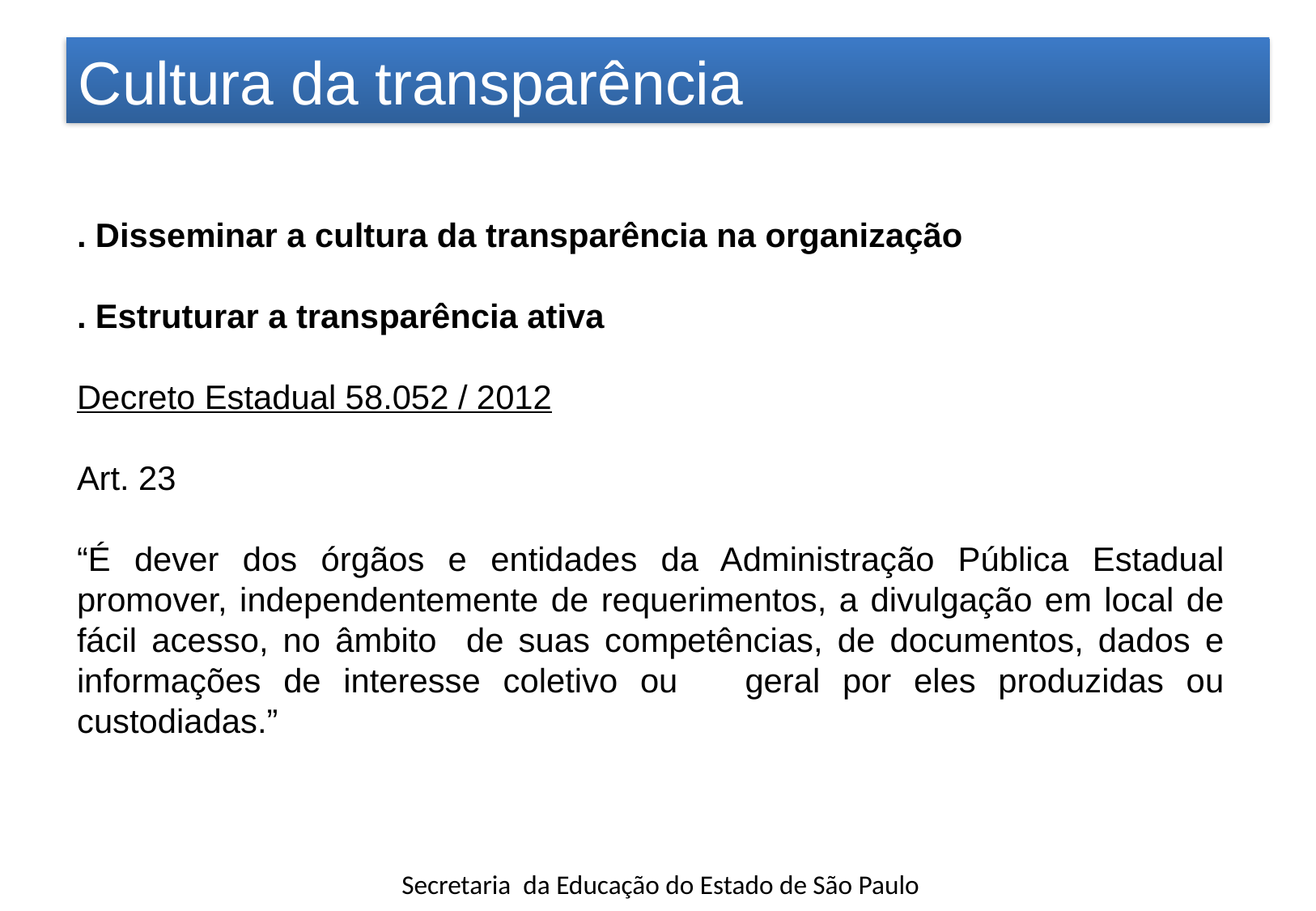

Cultura da transparência

. Disseminar a cultura da transparência na organização

. Estruturar a transparência ativa

Decreto Estadual 58.052 / 2012

Art. 23

“É dever dos órgãos e entidades da Administração Pública Estadual promover, independentemente de requerimentos, a divulgação em local de fácil acesso, no âmbito  de suas competências, de documentos, dados e informações de interesse coletivo ou   geral por eles produzidas ou custodiadas.”